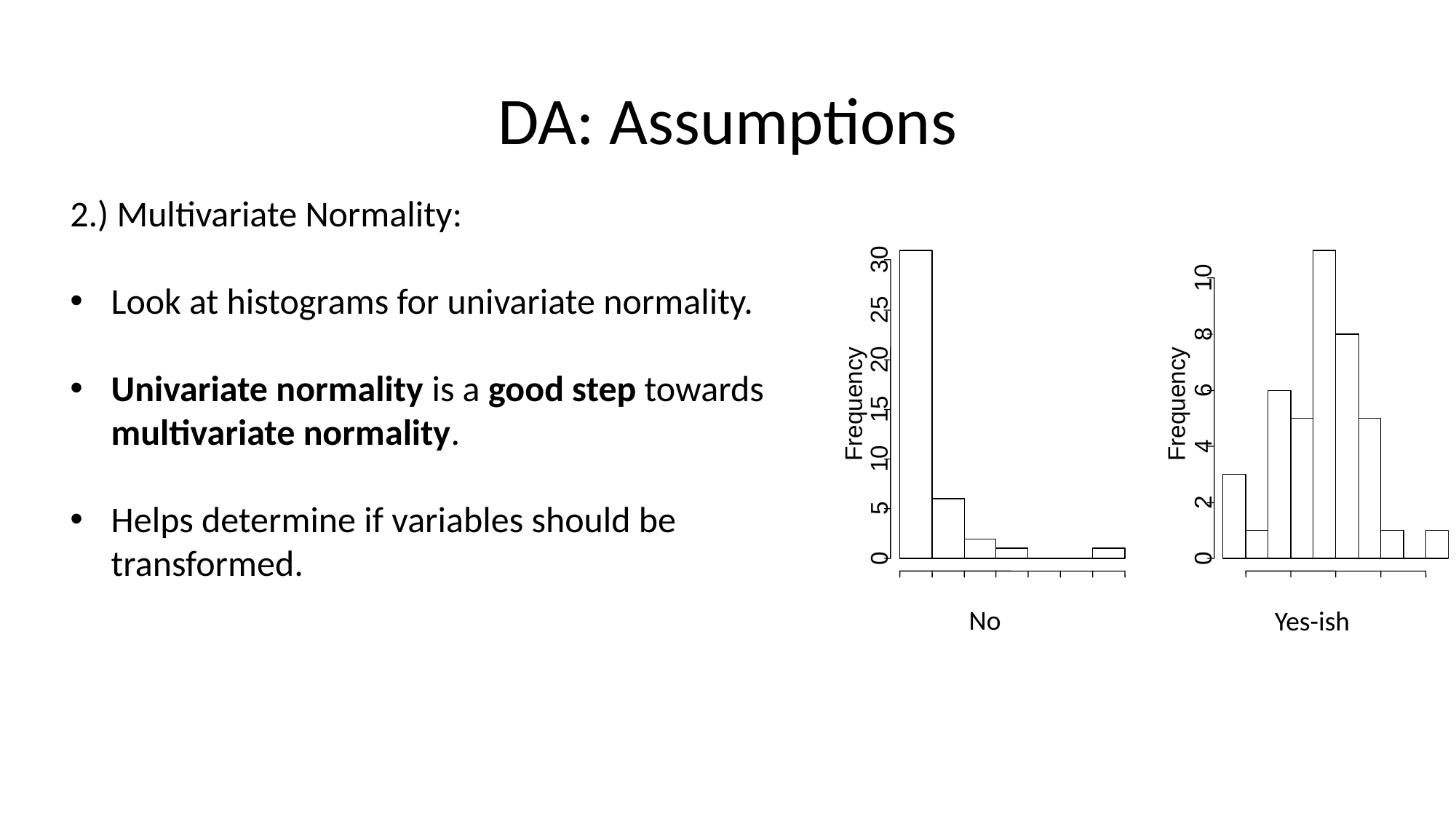

# DA: Assumptions
2.) Multivariate Normality:

Look at histograms for univariate normality.

Univariate normality is a good step towards
     multivariate normality.

Helps determine if variables should be
     transformed.

30

10

25

8

20

6

Frequency
Frequency
15

4

10

2

5

0
0

No
Yes-ish